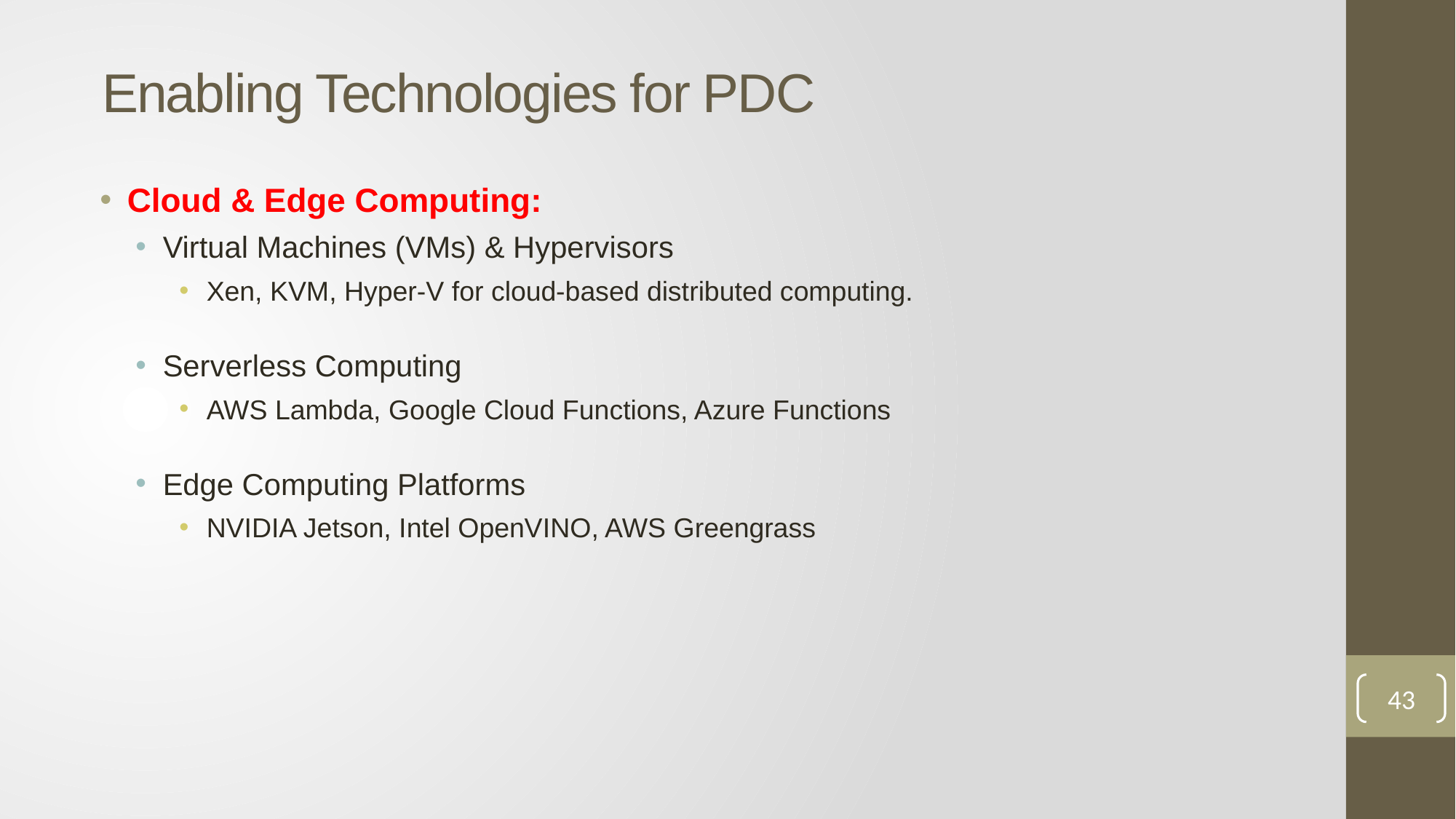

# Enabling Technologies for PDC
Cloud & Edge Computing:
Virtual Machines (VMs) & Hypervisors
Xen, KVM, Hyper-V for cloud-based distributed computing.

Serverless Computing
AWS Lambda, Google Cloud Functions, Azure Functions

Edge Computing Platforms
NVIDIA Jetson, Intel OpenVINO, AWS Greengrass
43